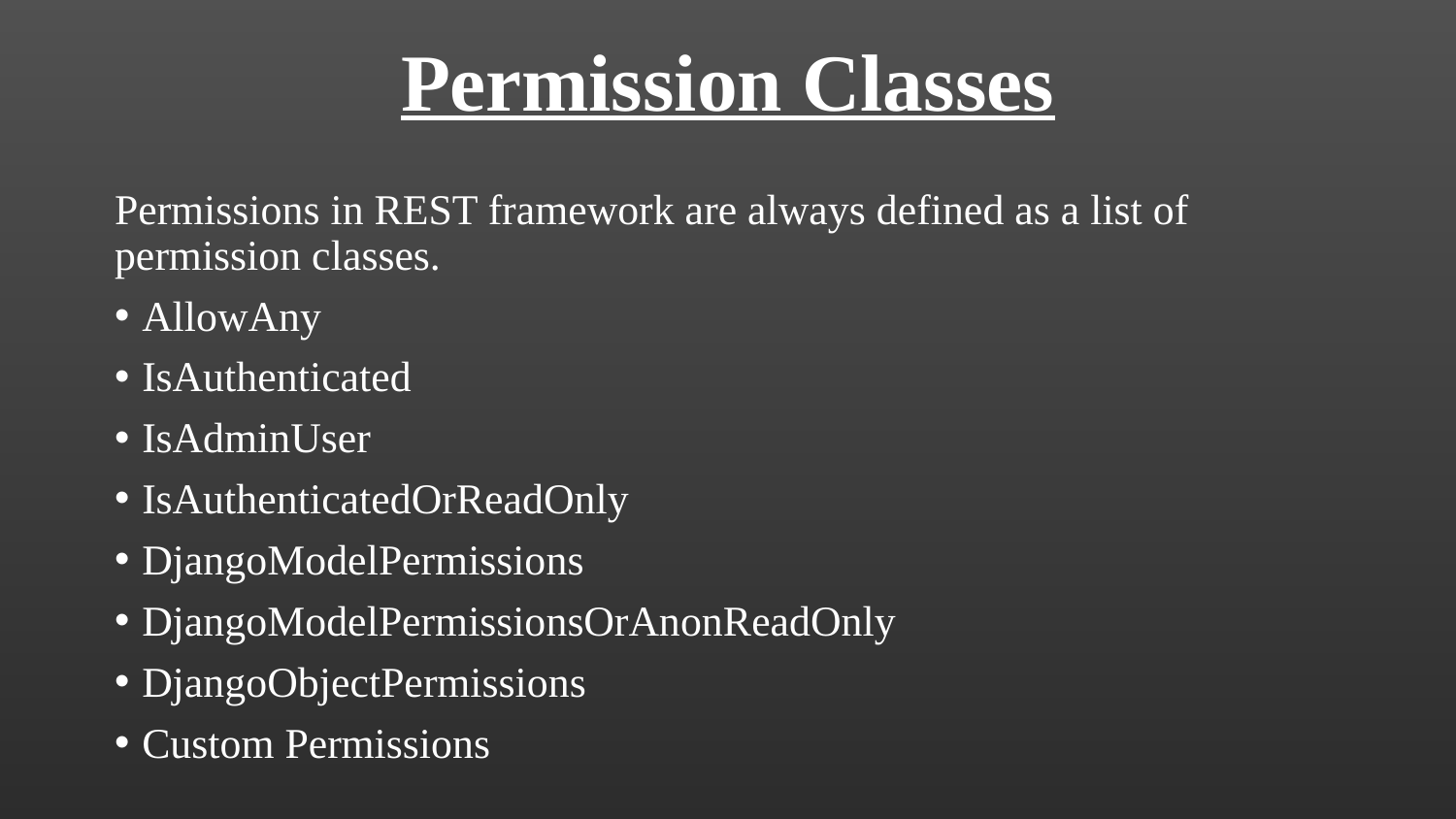

# Permission Classes
Permissions in REST framework are always defined as a list of permission classes.
AllowAny
IsAuthenticated
IsAdminUser
IsAuthenticatedOrReadOnly
DjangoModelPermissions
DjangoModelPermissionsOrAnonReadOnly
DjangoObjectPermissions
Custom Permissions